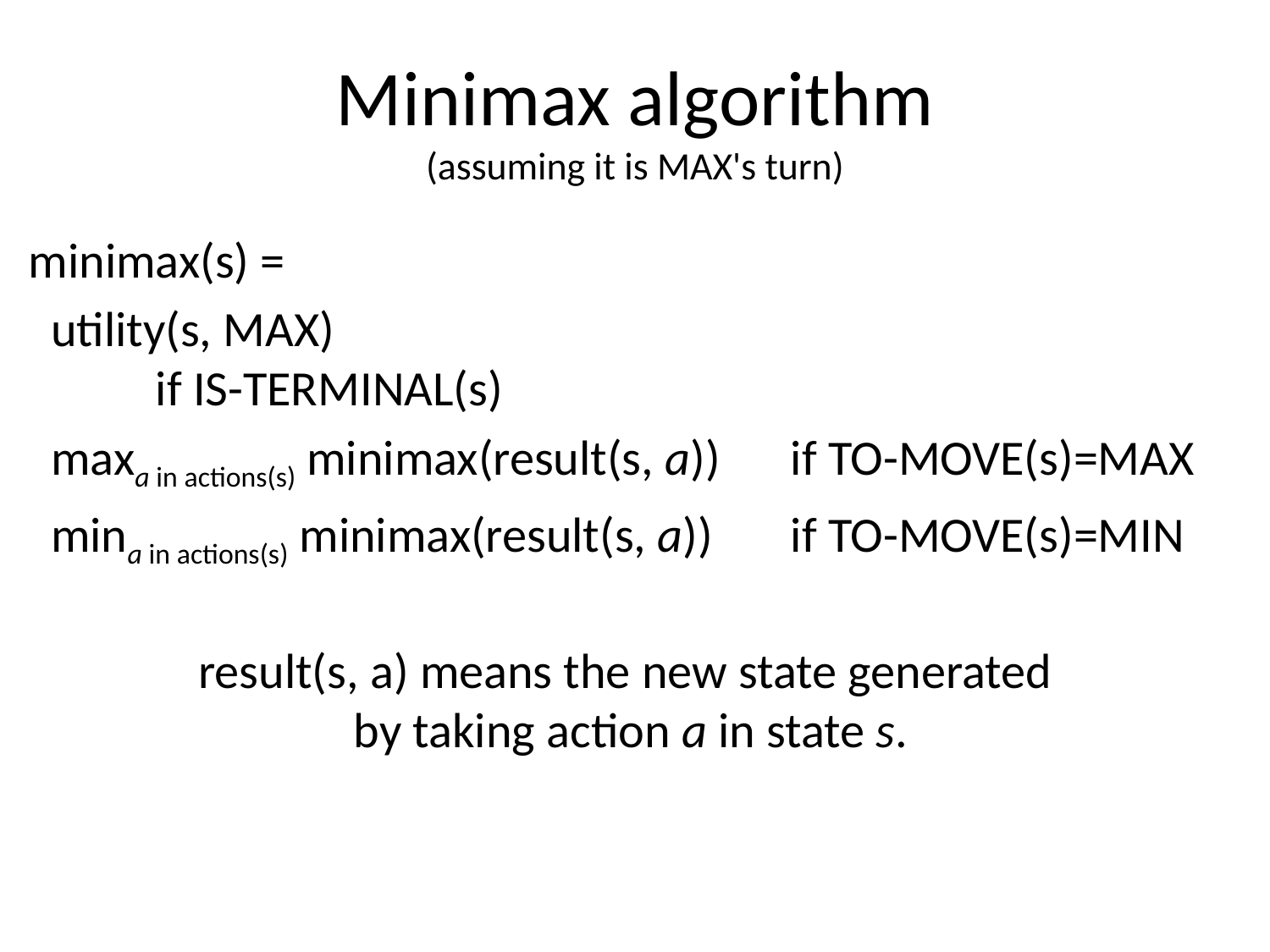

# Minimax algorithm (assuming it is MAX's turn)
minimax(s) =
  utility(s, MAX)								if IS-TERMINAL(s)
  maxa in actions(s) minimax(result(s, a))   	if TO-MOVE(s)=MAX
  mina in actions(s) minimax(result(s, a))	if TO-MOVE(s)=MIN
result(s, a) means the new state generated
by taking action a in state s.